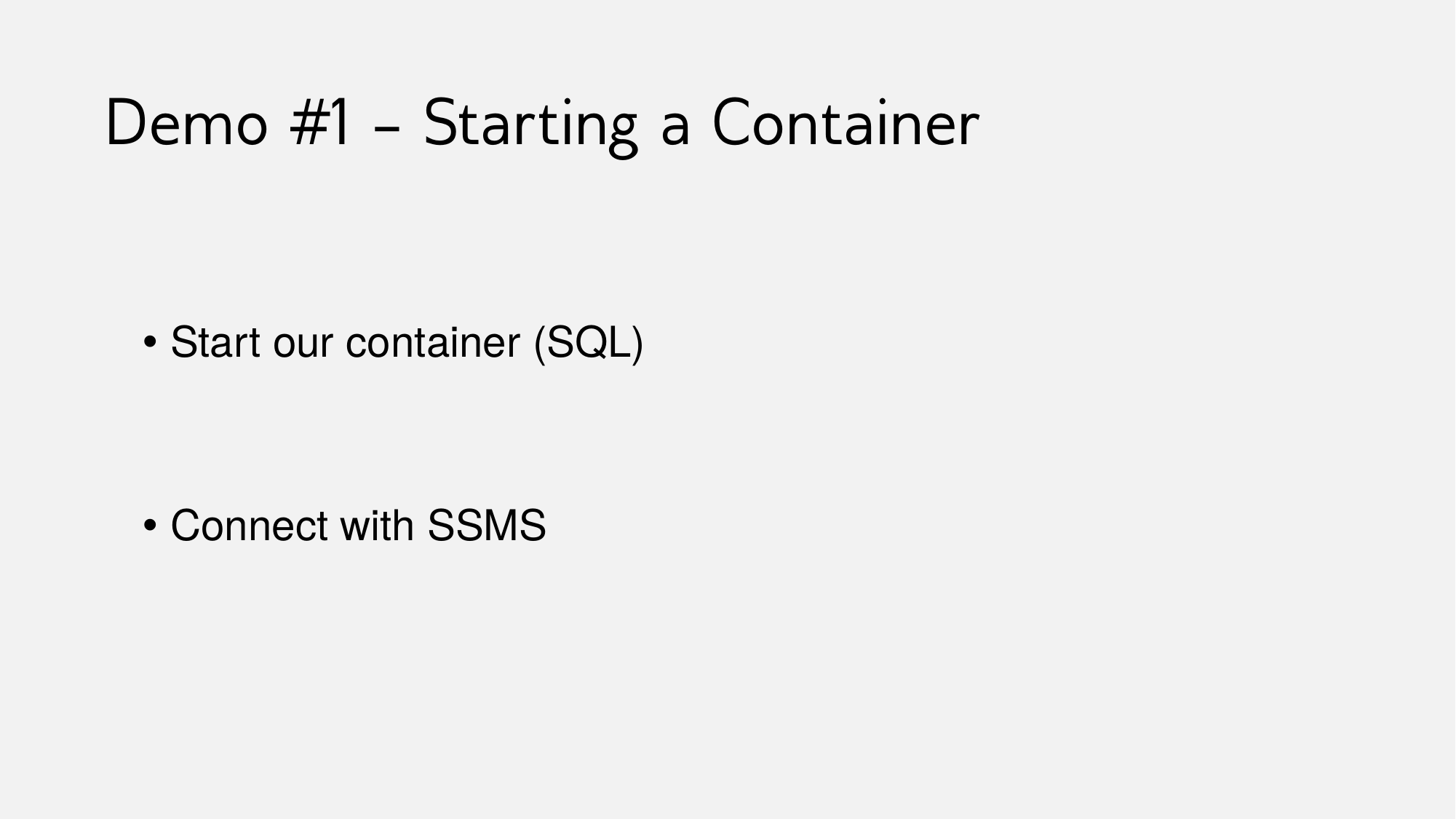

# Demo #1 – Starting a Container
Start our container (SQL)

Connect with SSMS
4